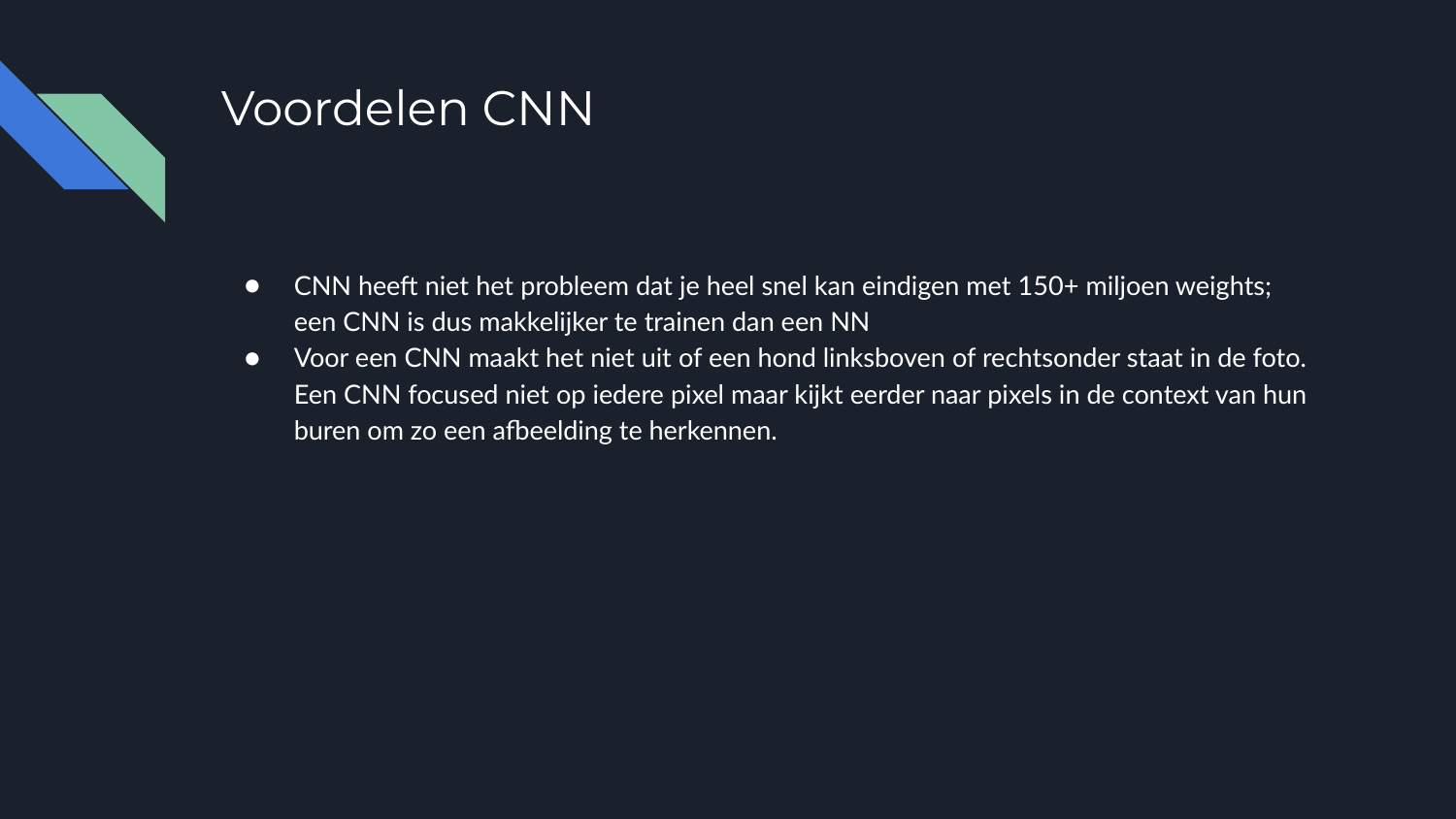

# Voordelen CNN
CNN heeft niet het probleem dat je heel snel kan eindigen met 150+ miljoen weights; een CNN is dus makkelijker te trainen dan een NN
Voor een CNN maakt het niet uit of een hond linksboven of rechtsonder staat in de foto. Een CNN focused niet op iedere pixel maar kijkt eerder naar pixels in de context van hun buren om zo een afbeelding te herkennen.